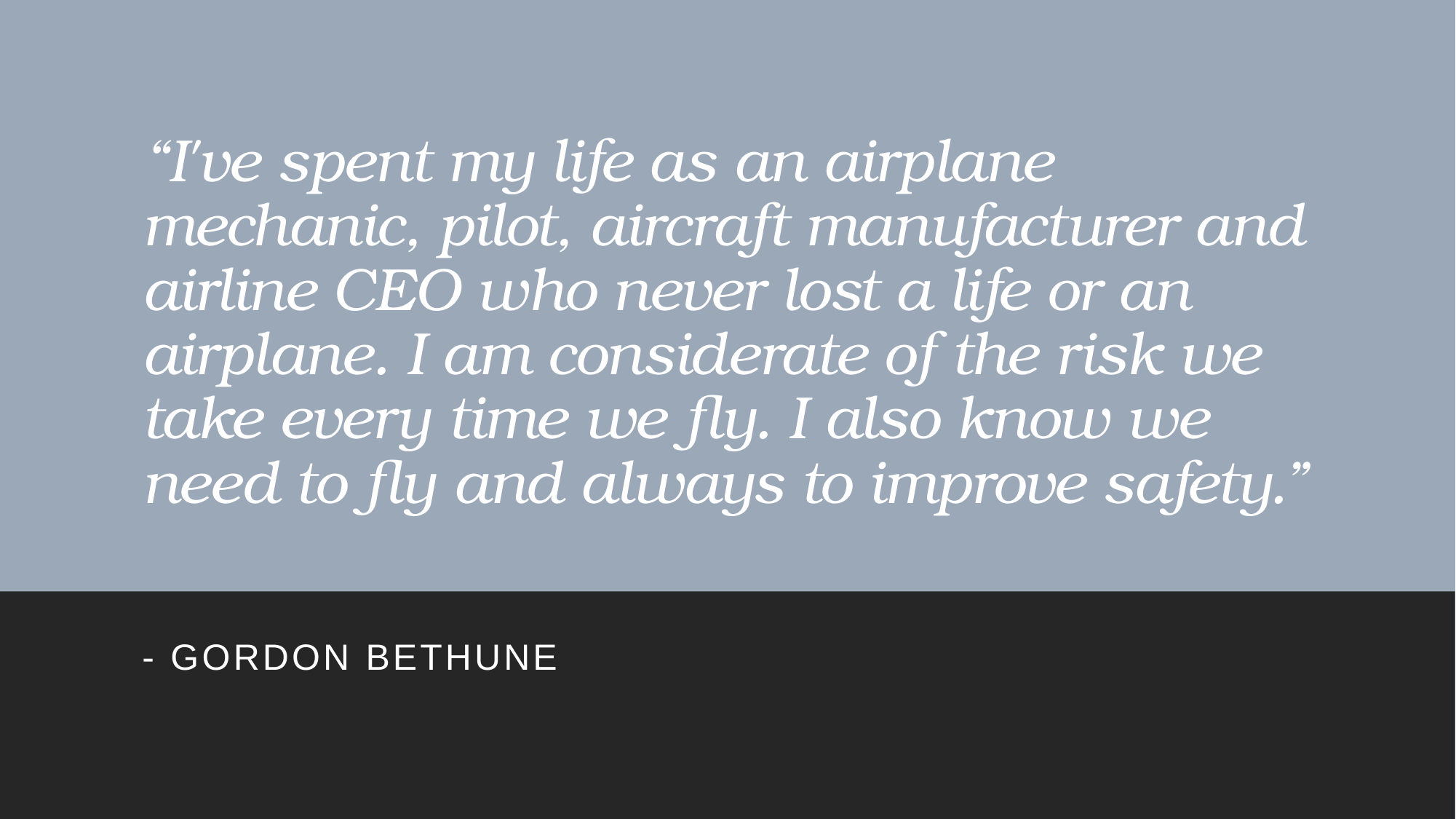

# “I've spent my life as an airplane mechanic, pilot, aircraft manufacturer and airline CEO who never lost a life or an airplane. I am considerate of the risk we take every time we fly. I also know we need to fly and always to improve safety.”

- Gordon bethune